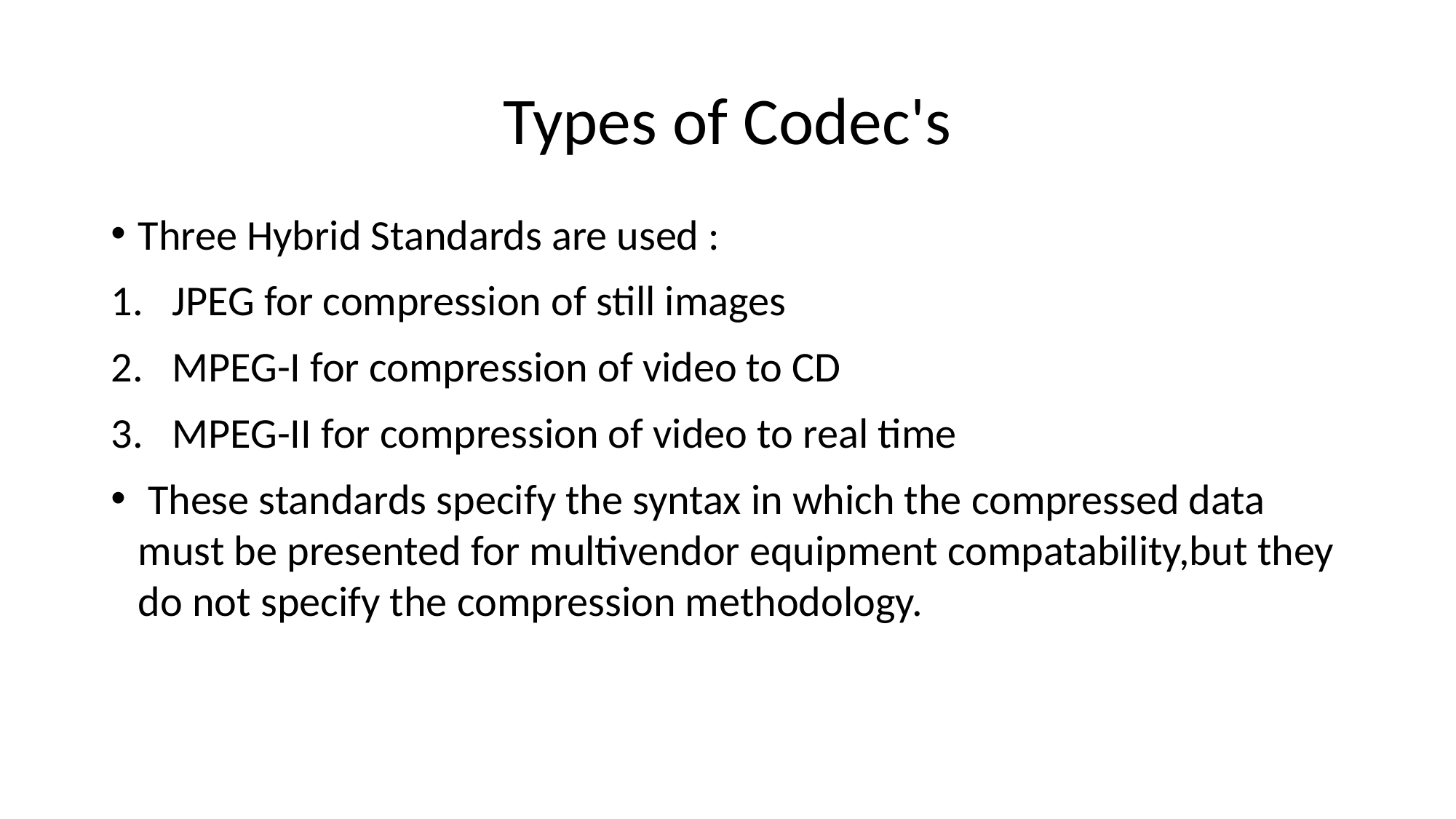

# Types of Codec's
Three Hybrid Standards are used :
JPEG for compression of still images
MPEG-I for compression of video to CD
MPEG-II for compression of video to real time
 These standards specify the syntax in which the compressed data must be presented for multivendor equipment compatability,but they do not specify the compression methodology.